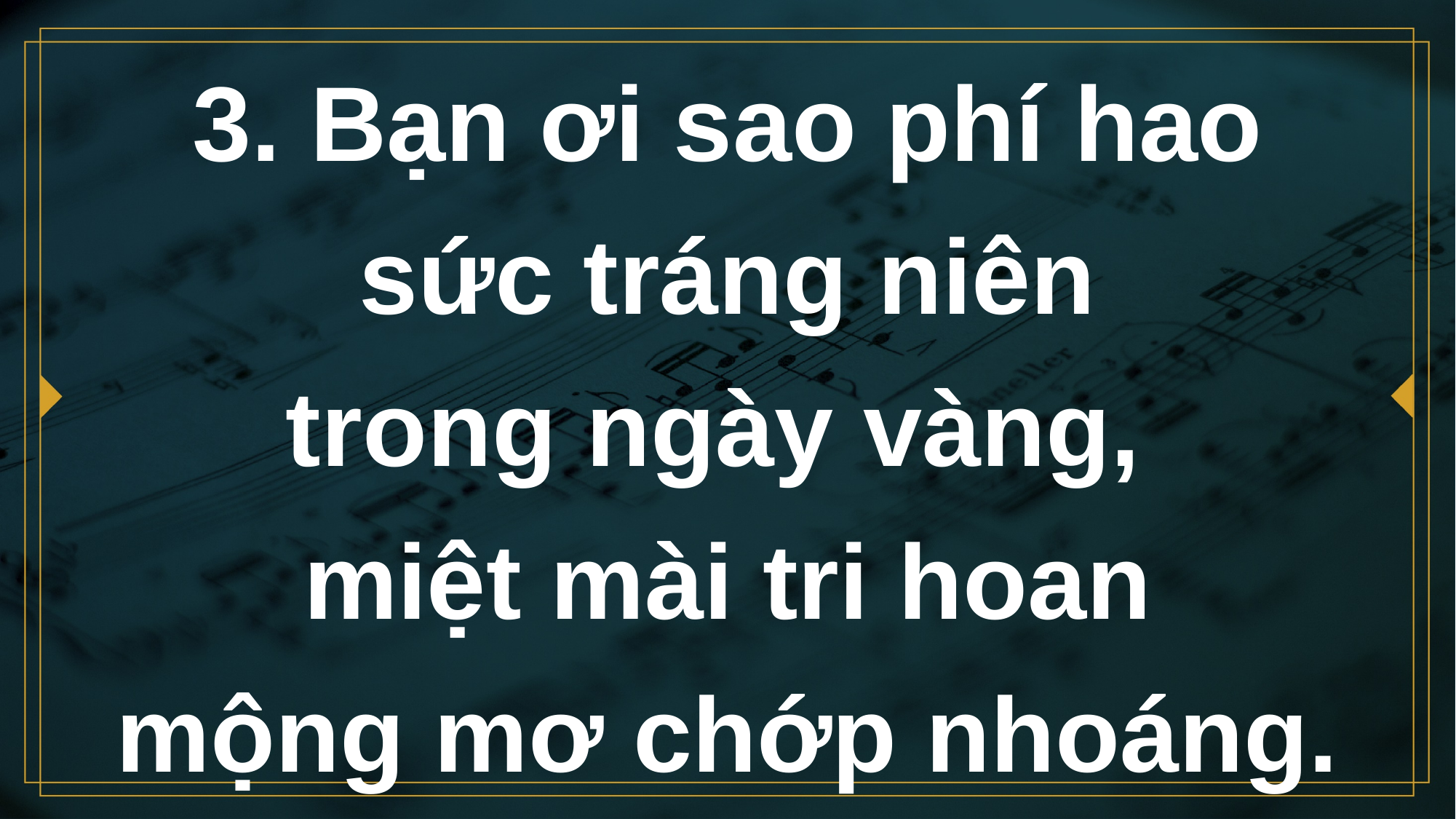

# 3. Bạn ơi sao phí hao sức tráng niên trong ngày vàng, miệt mài tri hoan mộng mơ chớp nhoáng.